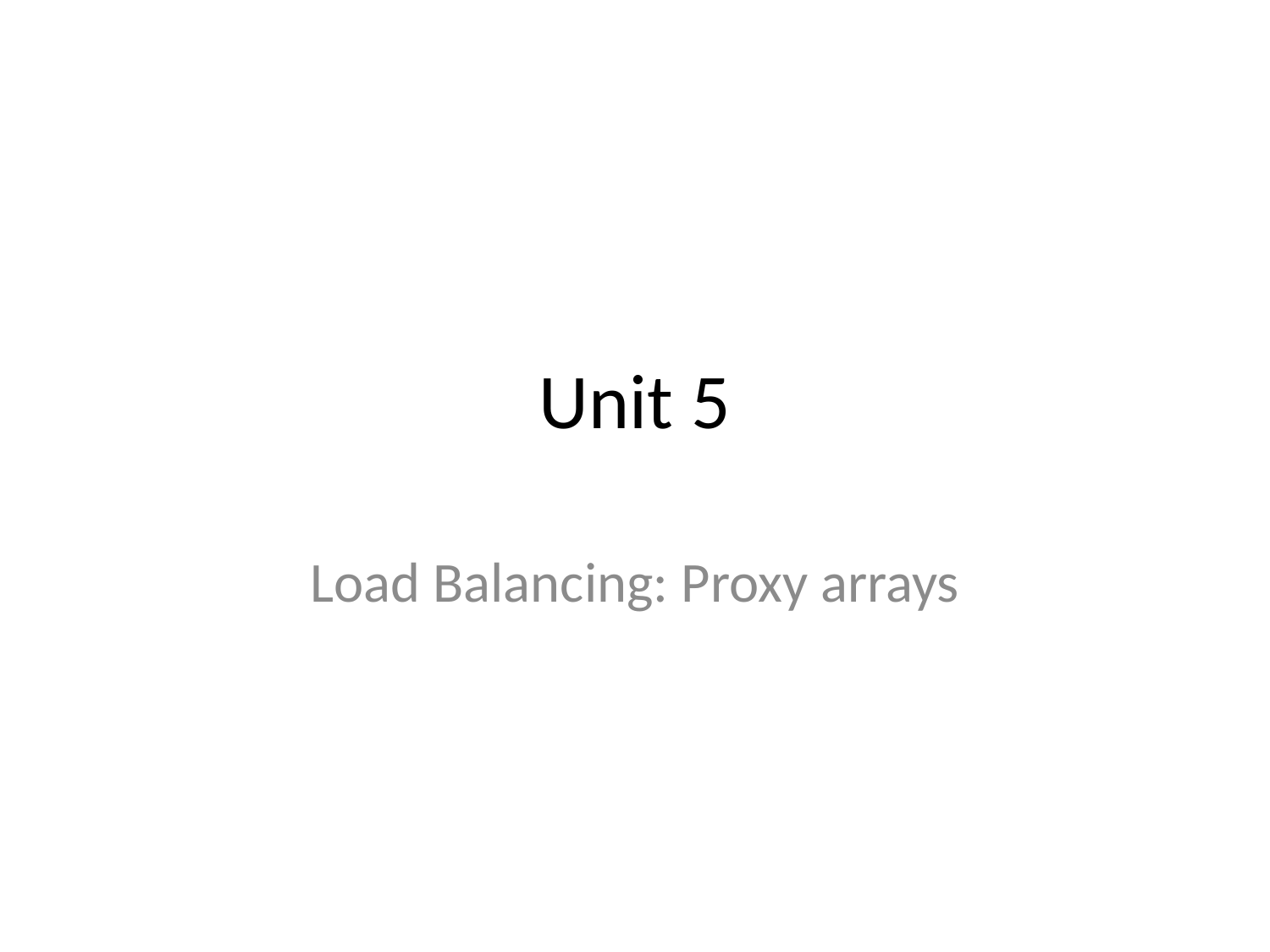

# Unit 5
Load Balancing: Proxy arrays